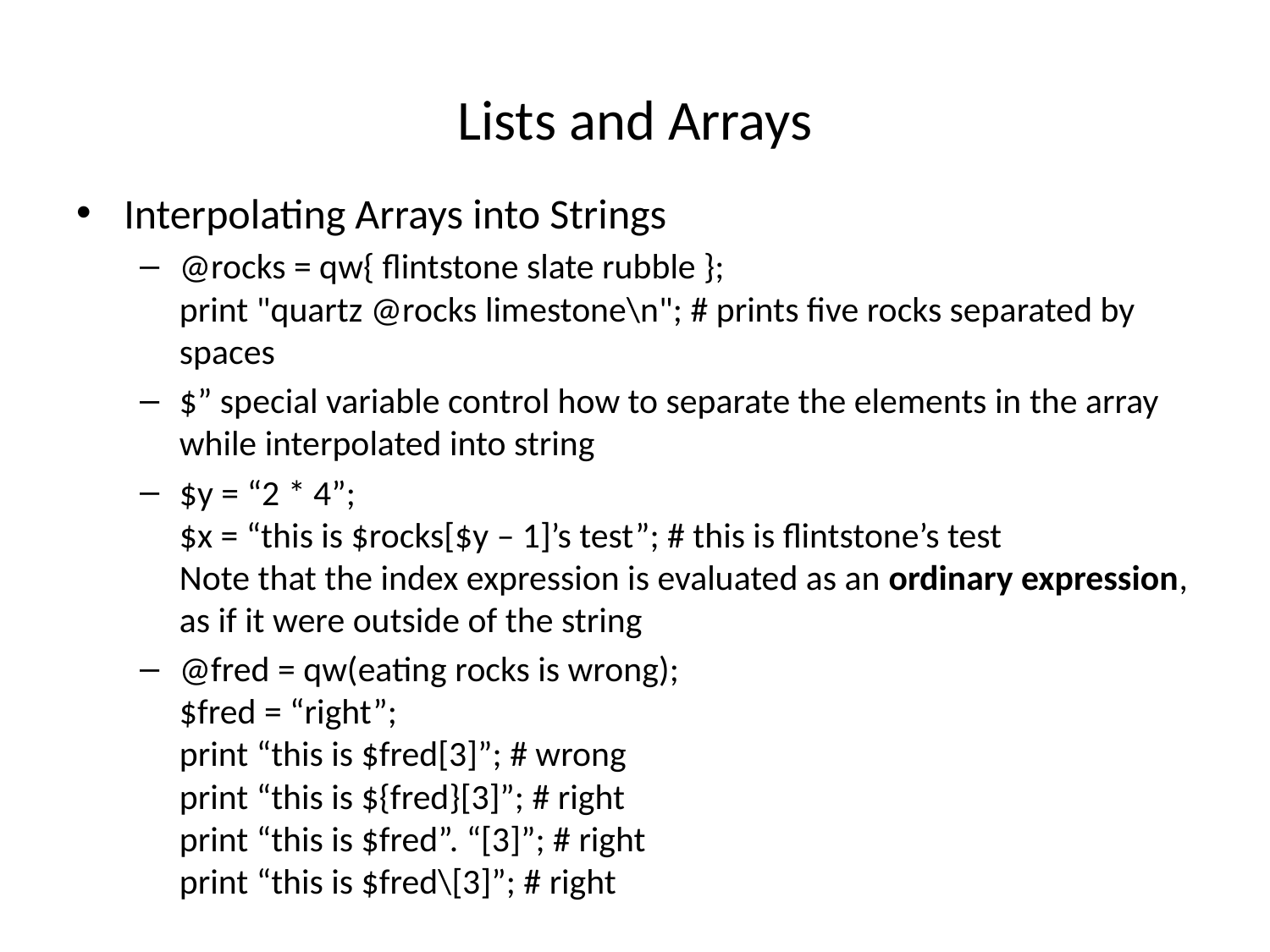

# Lists and Arrays
Interpolating Arrays into Strings
@rocks = qw{ flintstone slate rubble };
print "quartz @rocks limestone\n"; # prints five rocks separated by spaces
$” special variable control how to separate the elements in the array while interpolated into string
$y = “2 * 4”;
$x = “this is $rocks[$y – 1]’s test”; # this is flintstone’s test
Note that the index expression is evaluated as an ordinary expression, as if it were outside of the string
@fred = qw(eating rocks is wrong);
$fred = “right”;
print “this is $fred[3]”; # wrong
print “this is ${fred}[3]”; # right
print “this is $fred”. “[3]”; # right
print “this is $fred\[3]”; # right